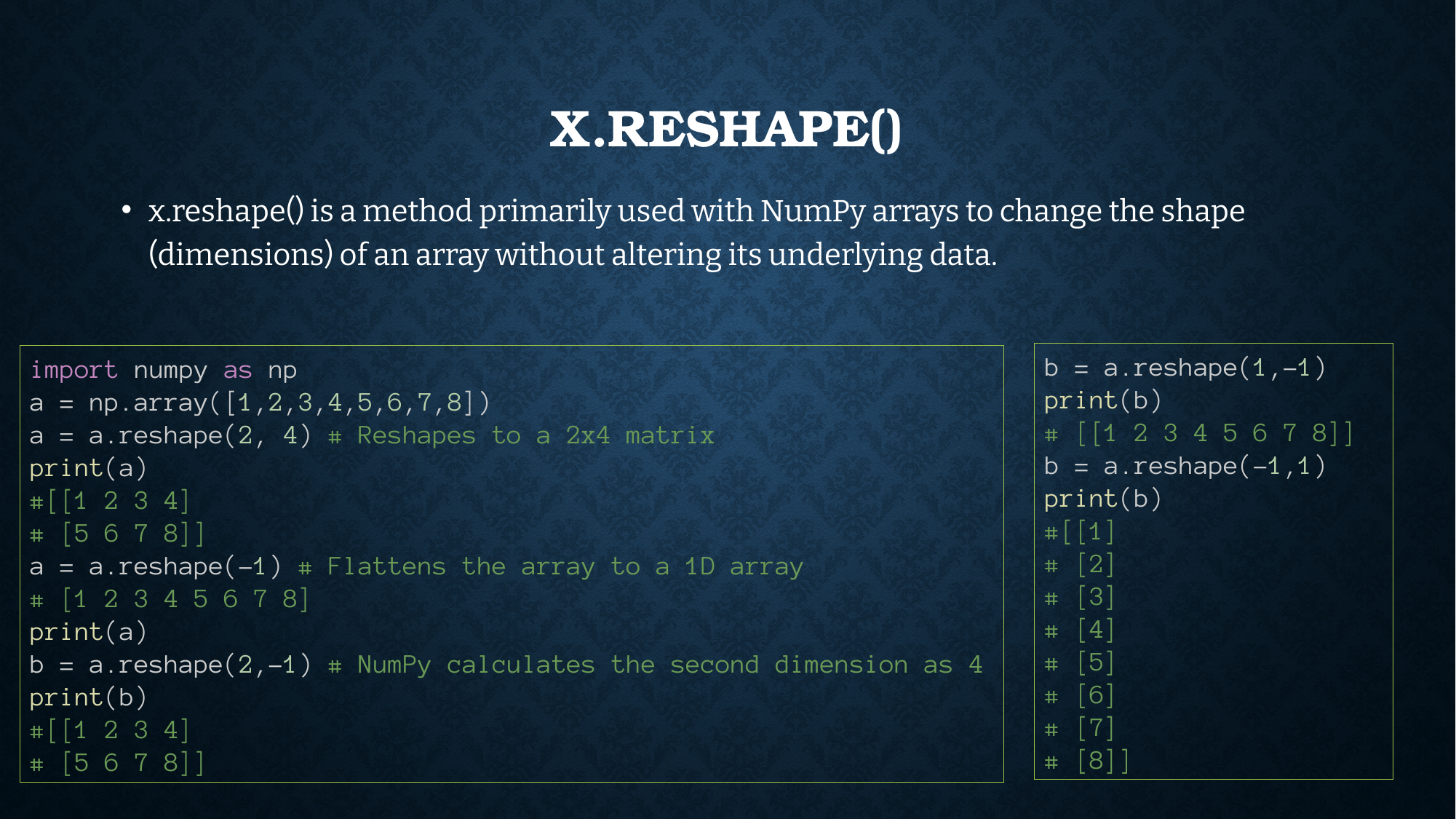

# x.reshape()
x.reshape() is a method primarily used with NumPy arrays to change the shape (dimensions) of an array without altering its underlying data.
b = a.reshape(1,-1)
print(b)
# [[1 2 3 4 5 6 7 8]]
b = a.reshape(-1,1)
print(b)
#[[1]
# [2]
# [3]
# [4]
# [5]
# [6]
# [7]
# [8]]
import numpy as np
a = np.array([1,2,3,4,5,6,7,8])
a = a.reshape(2, 4) # Reshapes to a 2x4 matrix
print(a)
#[[1 2 3 4]
# [5 6 7 8]]
a = a.reshape(-1) # Flattens the array to a 1D array
# [1 2 3 4 5 6 7 8]
print(a)
b = a.reshape(2,-1) # NumPy calculates the second dimension as 4
print(b)
#[[1 2 3 4]
# [5 6 7 8]]